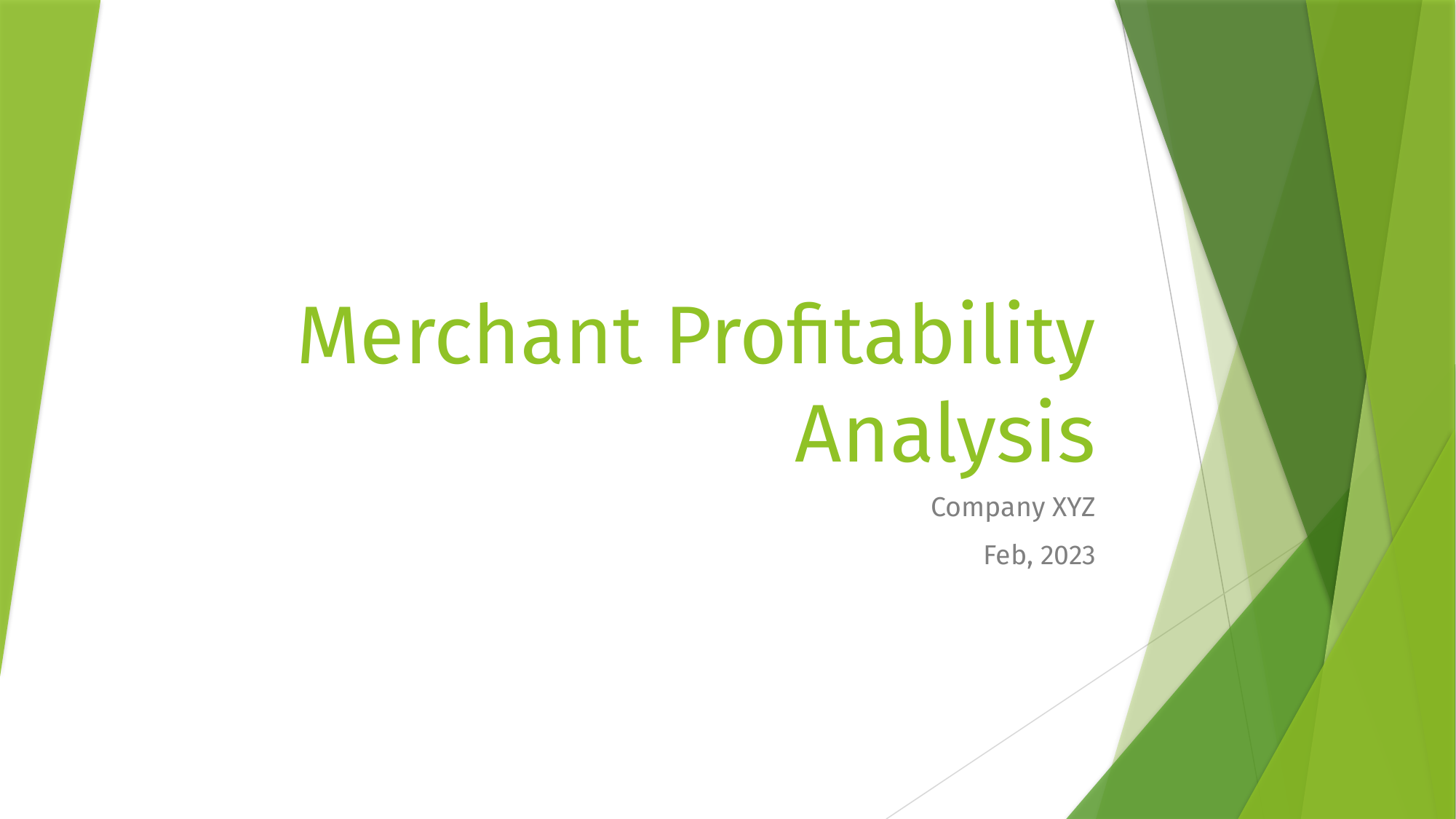

# Merchant Profitability Analysis
Company XYZ
Feb, 2023